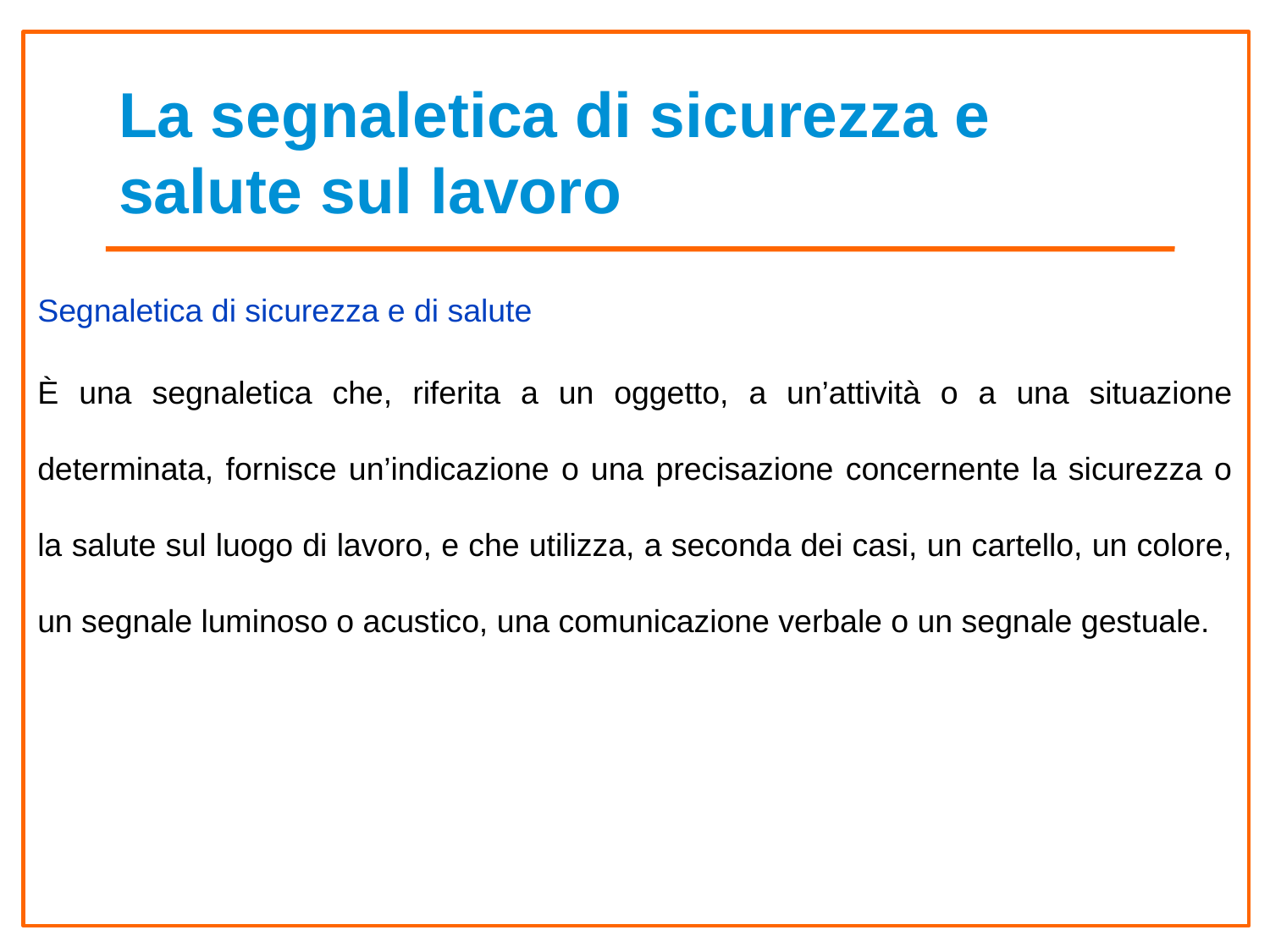

# La segnaletica di sicurezza e salute sul lavoro
Segnaletica di sicurezza e di salute
È una segnaletica che, riferita a un oggetto, a un’attività o a una situazione determinata, fornisce un’indicazione o una precisazione concernente la sicurezza o la salute sul luogo di lavoro, e che utilizza, a seconda dei casi, un cartello, un colore, un segnale luminoso o acustico, una comunicazione verbale o un segnale gestuale.